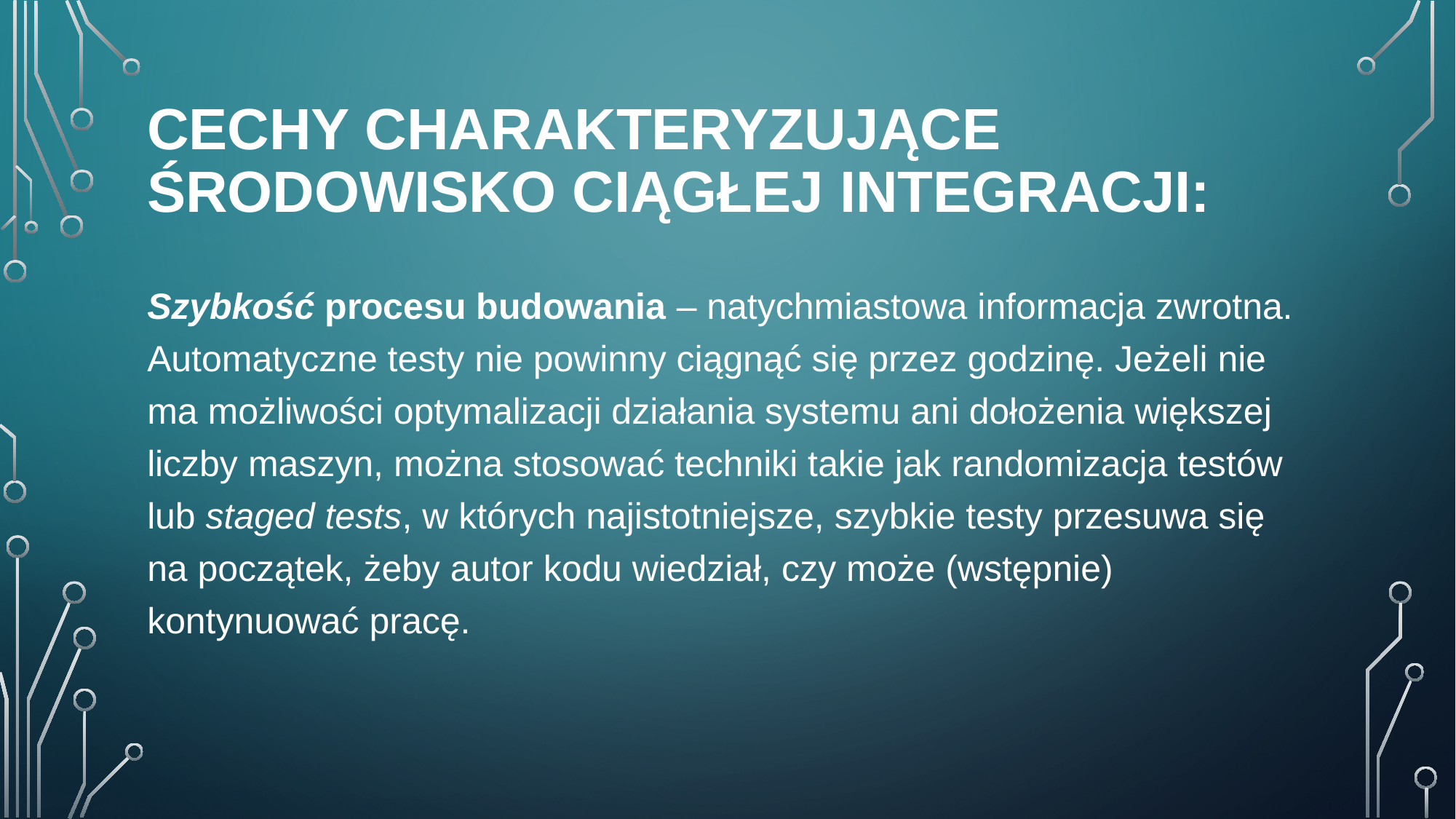

# Cechy charakteryzujące środowisko ciągłej integracji:
Szybkość procesu budowania – natychmiastowa informacja zwrotna. Automatyczne testy nie powinny ciągnąć się przez godzinę. Jeżeli nie ma możliwości optymalizacji działania systemu ani dołożenia większej liczby maszyn, można stosować techniki takie jak randomizacja testów lub staged tests, w których najistotniejsze, szybkie testy przesuwa się na początek, żeby autor kodu wiedział, czy może (wstępnie) kontynuować pracę.